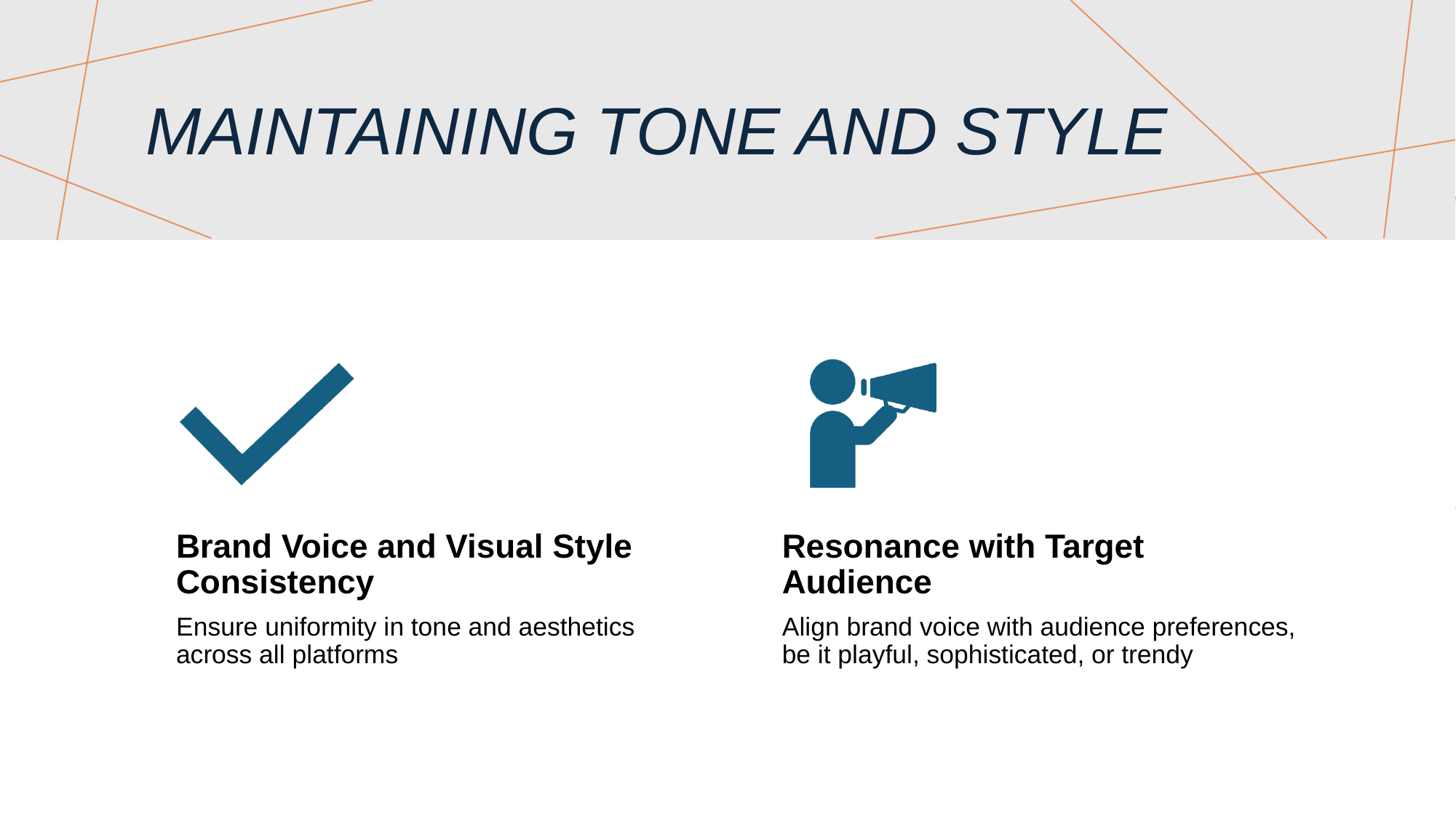

# Maintaining Tone and Style
Brand Voice and Visual Style Consistency
Ensure uniformity in tone and aesthetics across all platforms
Resonance with Target Audience
Align brand voice with audience preferences, be it playful, sophisticated, or trendy